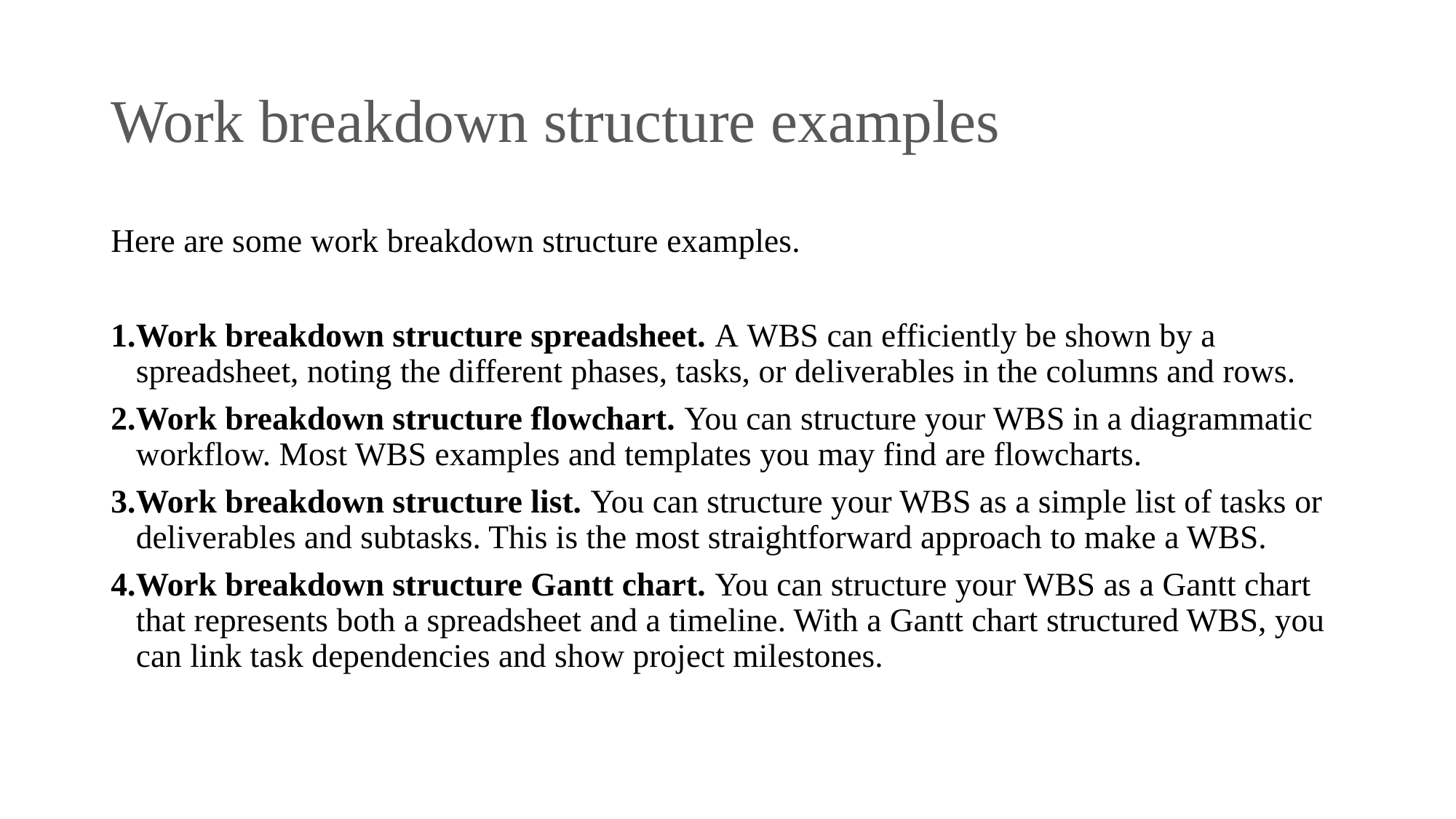

# Work breakdown structure examples
Here are some work breakdown structure examples.

Work breakdown structure spreadsheet. A WBS can efficiently be shown by a spreadsheet, noting the different phases, tasks, or deliverables in the columns and rows.
Work breakdown structure flowchart. You can structure your WBS in a diagrammatic workflow. Most WBS examples and templates you may find are flowcharts.
Work breakdown structure list. You can structure your WBS as a simple list of tasks or deliverables and subtasks. This is the most straightforward approach to make a WBS.
Work breakdown structure Gantt chart. You can structure your WBS as a Gantt chart that represents both a spreadsheet and a timeline. With a Gantt chart structured WBS, you can link task dependencies and show project milestones.